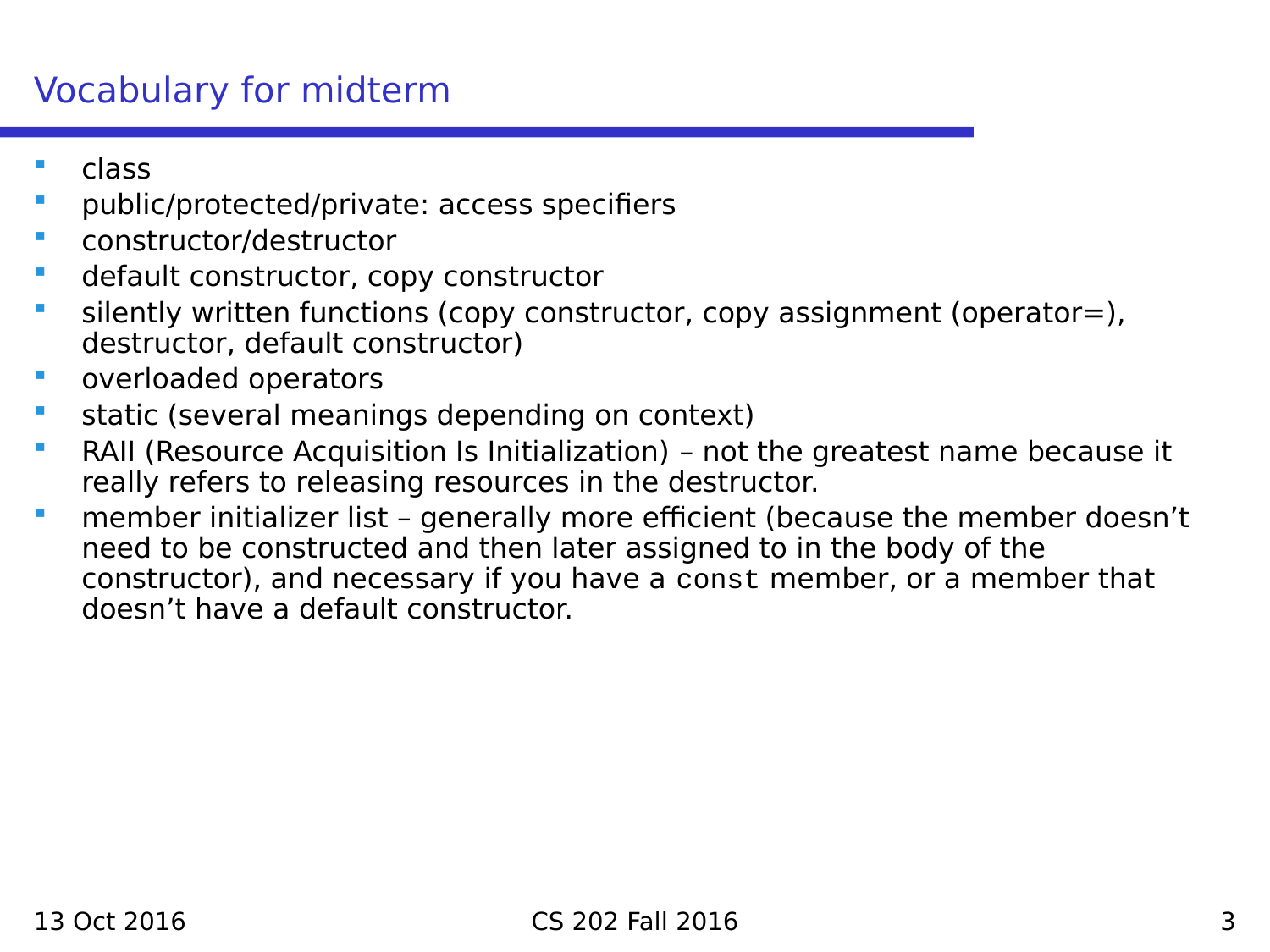

# Vocabulary for midterm
class
public/protected/private: access specifiers
constructor/destructor
default constructor, copy constructor
silently written functions (copy constructor, copy assignment (operator=), destructor, default constructor)
overloaded operators
static (several meanings depending on context)
RAII (Resource Acquisition Is Initialization) – not the greatest name because it really refers to releasing resources in the destructor.
member initializer list – generally more efficient (because the member doesn’t need to be constructed and then later assigned to in the body of the constructor), and necessary if you have a const member, or a member that doesn’t have a default constructor.
13 Oct 2016
CS 202 Fall 2016
3